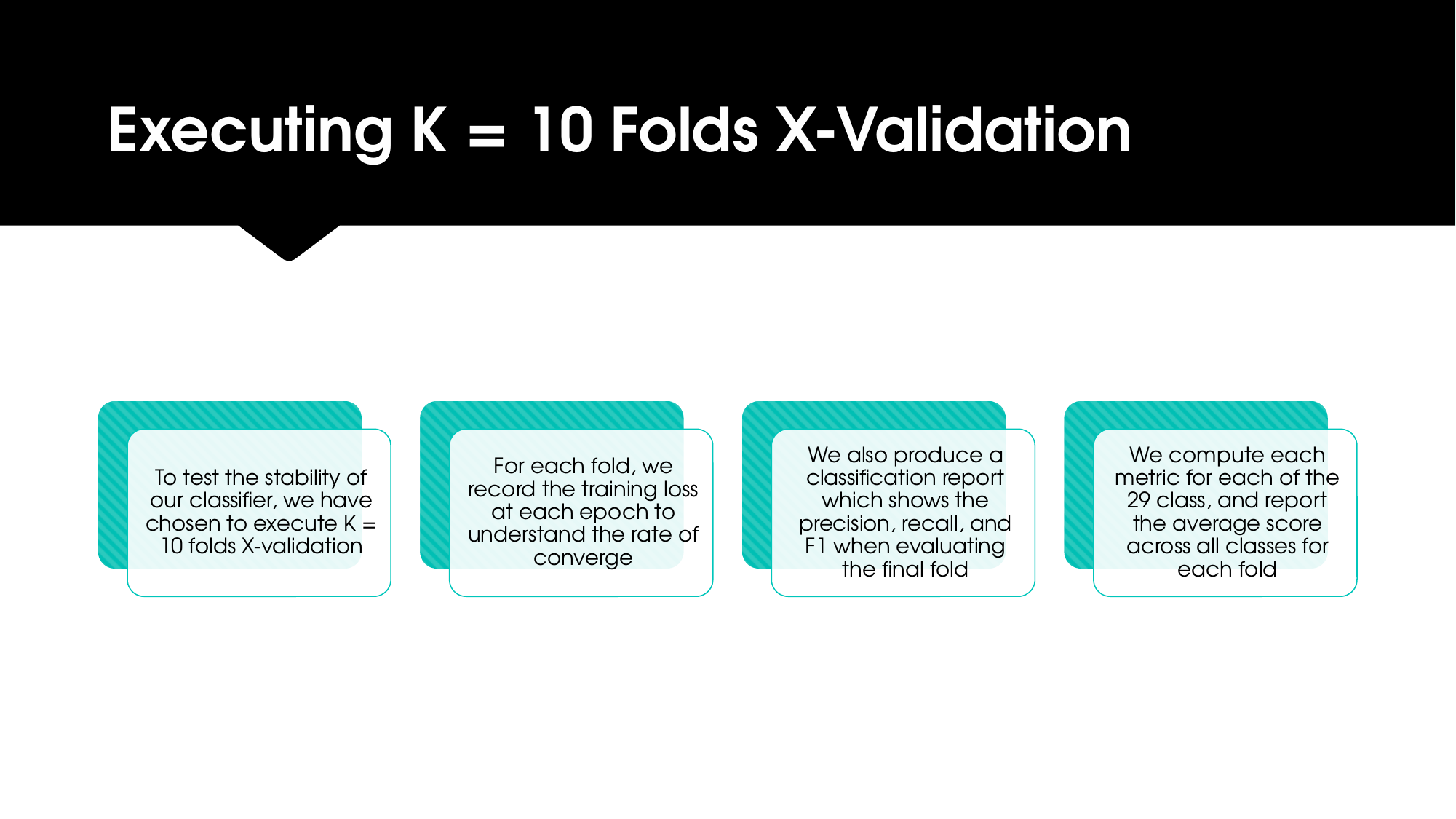

# Executing K = 10 Folds X-Validation
To test the stability of our classifier, we have chosen to execute K = 10 folds X-validation
For each fold, we record the training loss at each epoch to understand the rate of converge
We also produce a classification report which shows the precision, recall, and F1 when evaluating the final fold
We compute each metric for each of the 29 class, and report the average score across all classes for each fold